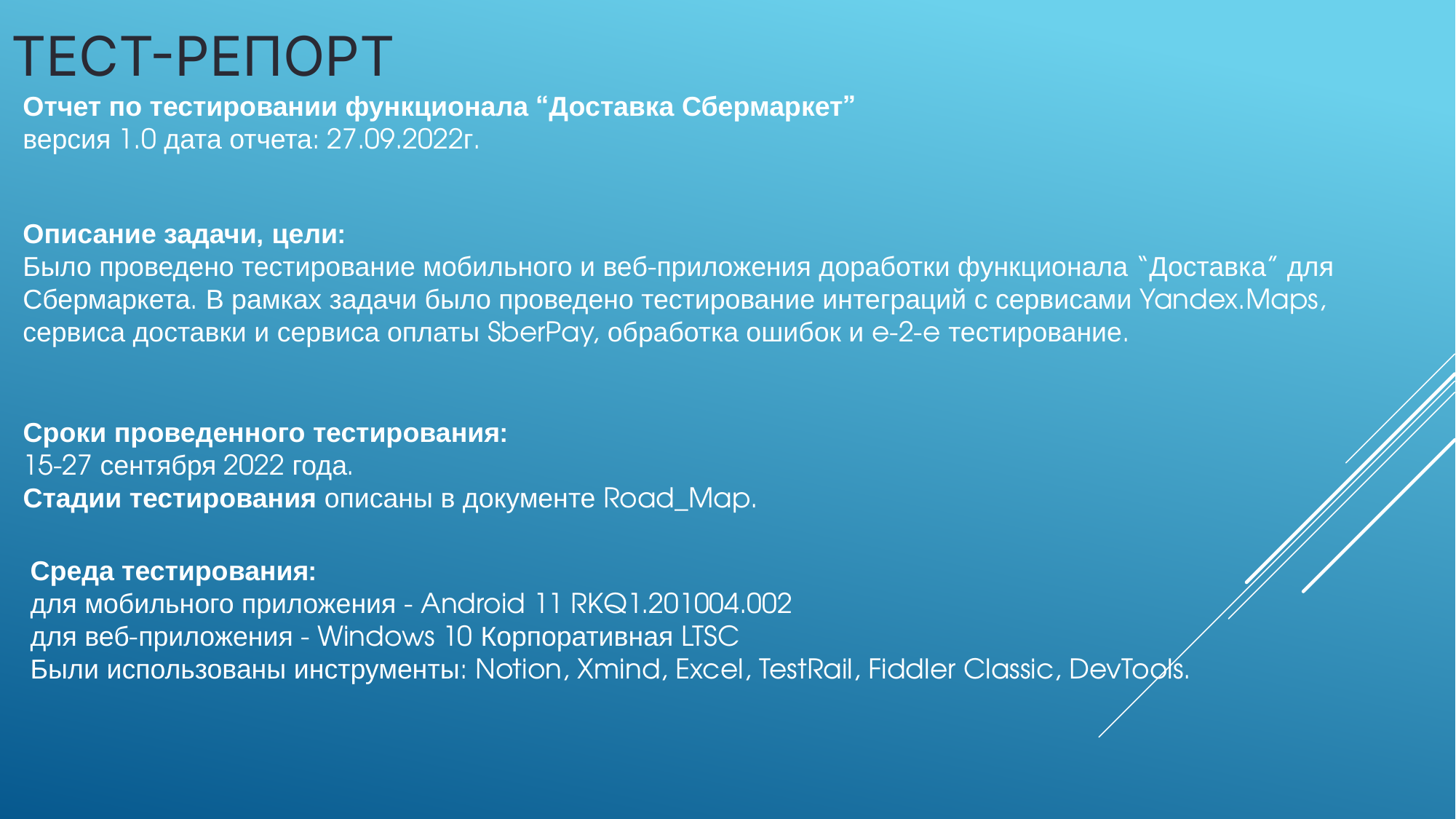

# тест-репорт
Отчет по тестировании функционала “Доставка Сбермаркет”
версия 1.0 дата отчета: 27.09.2022г.
Описание задачи, цели:
Было проведено тестирование мобильного и веб-приложения доработки функционала “Доставка” для Сбермаркета. В рамках задачи было проведено тестирование интеграций с сервисами Yandex.Maps, сервиса доставки и сервиса оплаты SberPay, обработка ошибок и e-2-e тестирование.
Сроки проведенного тестирования:
15-27 сентября 2022 года.
Стадии тестирования описаны в документе Road_Map.
Среда тестирования:
для мобильного приложения - Android 11 RKQ1.201004.002
для веб-приложения - Windows 10 Корпоративная LTSC
Были использованы инструменты: Notion, Xmind, Excel, TestRail, Fiddler Classic, DevTools.